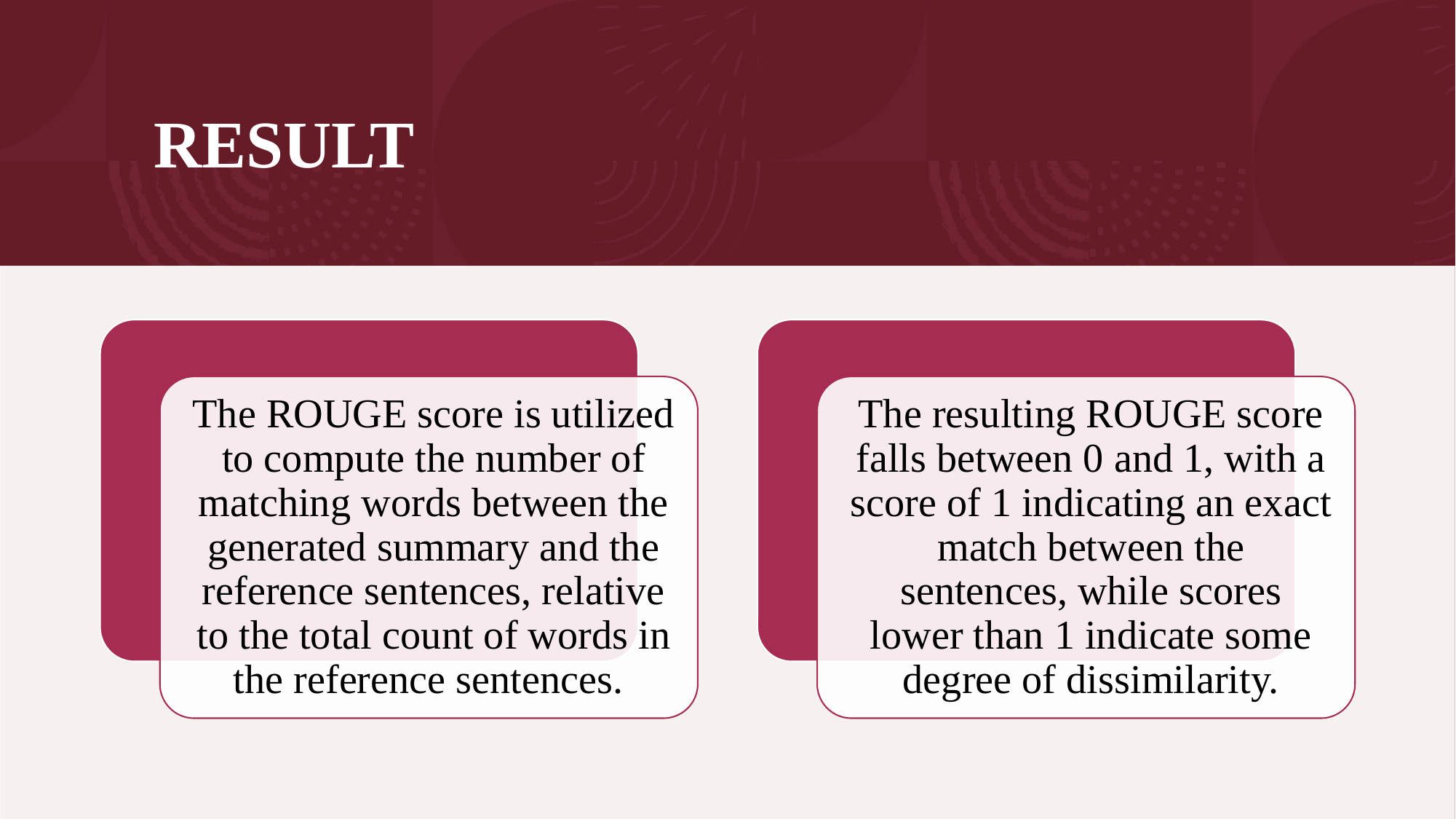

# RESULT
The ROUGE score is utilized to compute the number of matching words between the generated summary and the reference sentences, relative to the total count of words in the reference sentences.
The resulting ROUGE score falls between 0 and 1, with a score of 1 indicating an exact match between the sentences, while scores lower than 1 indicate some degree of dissimilarity.